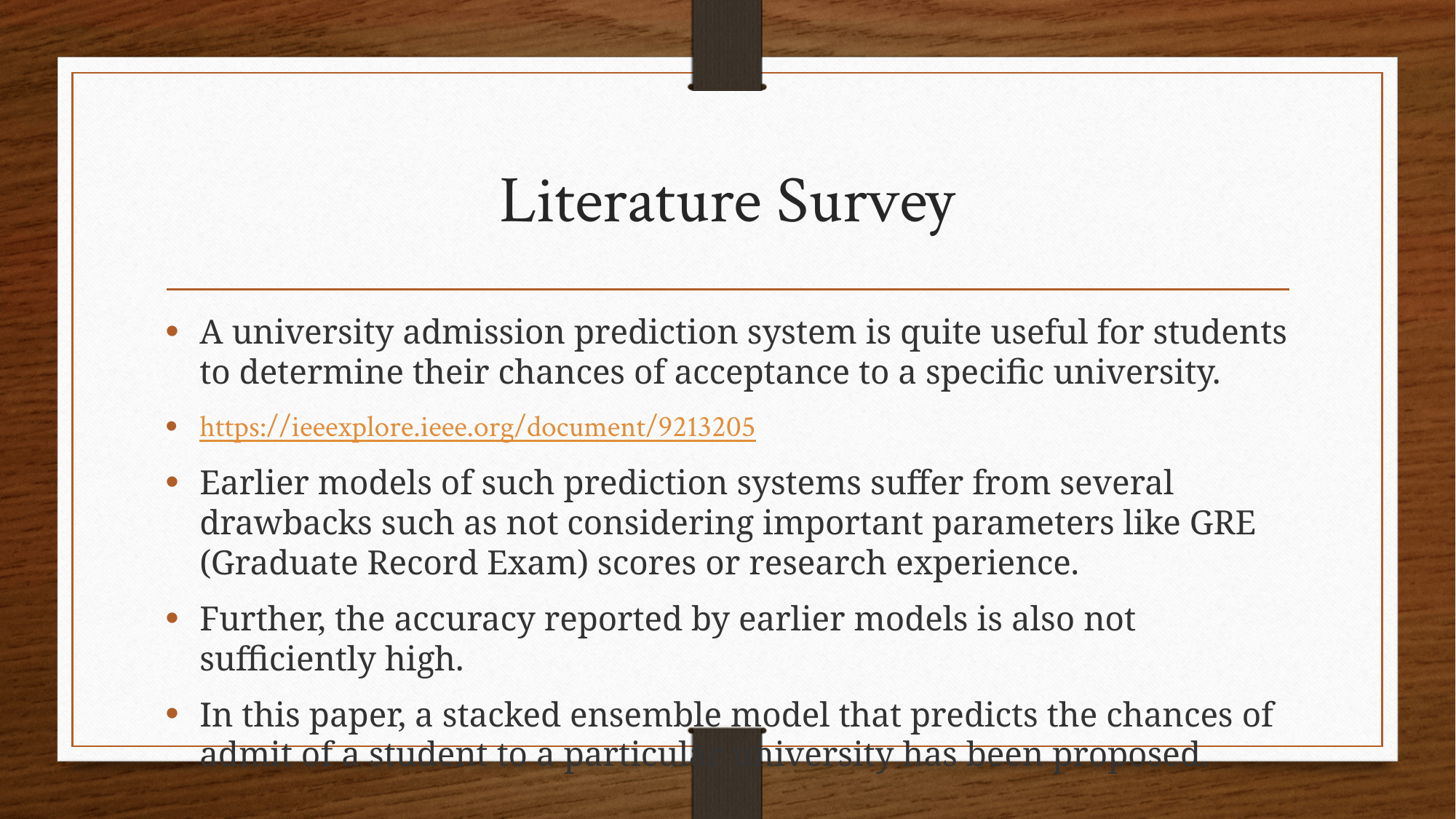

# Literature Survey
A university admission prediction system is quite useful for students to determine their chances of acceptance to a specific university.
https://ieeexplore.ieee.org/document/9213205
Earlier models of such prediction systems suffer from several drawbacks such as not considering important parameters like GRE (Graduate Record Exam) scores or research experience.
Further, the accuracy reported by earlier models is also not sufficiently high.
In this paper, a stacked ensemble model that predicts the chances of admit of a student to a particular university has been proposed.